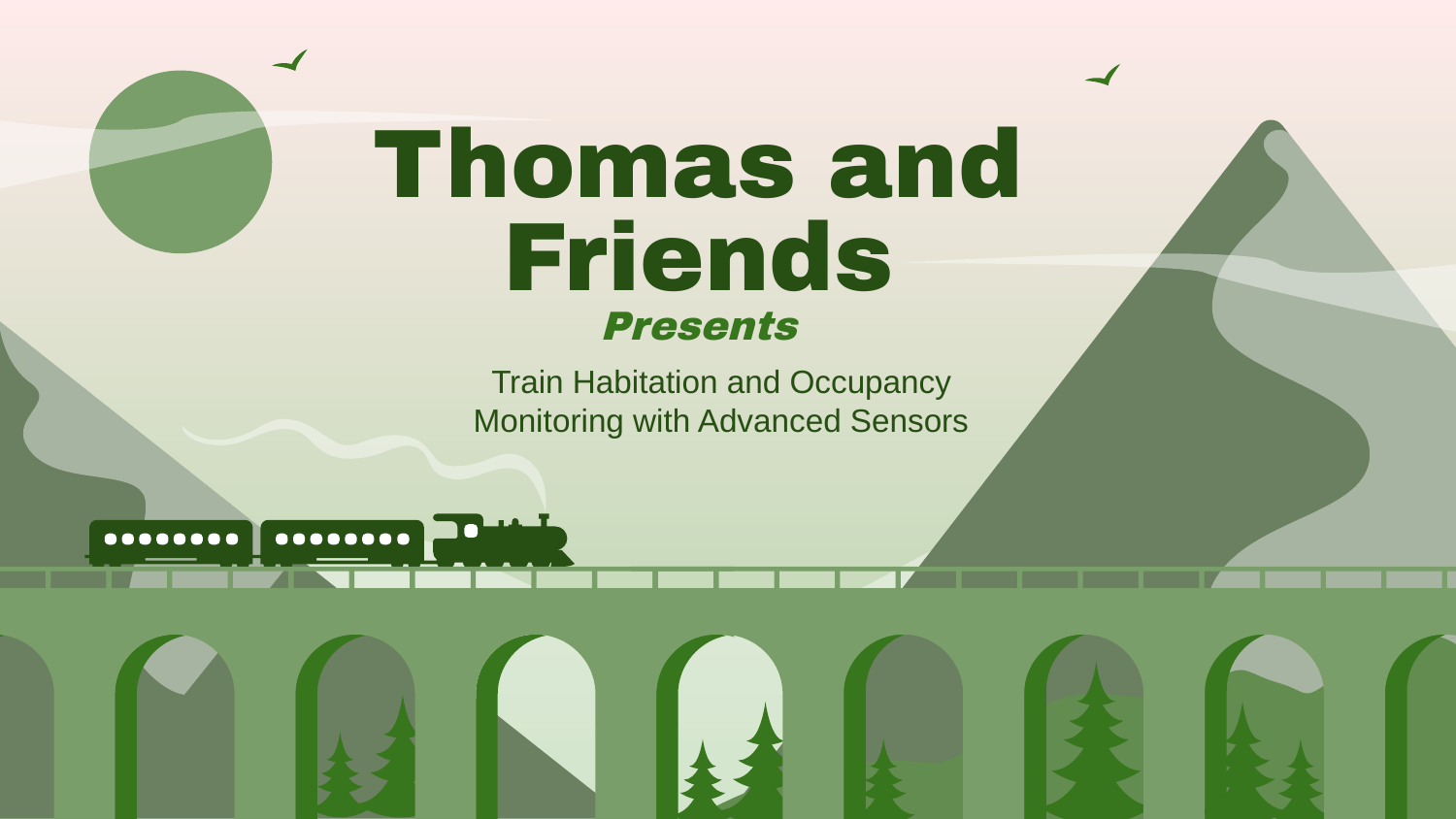

# Thomas and Friends
Presents

Train Habitation and Occupancy Monitoring with Advanced Sensors